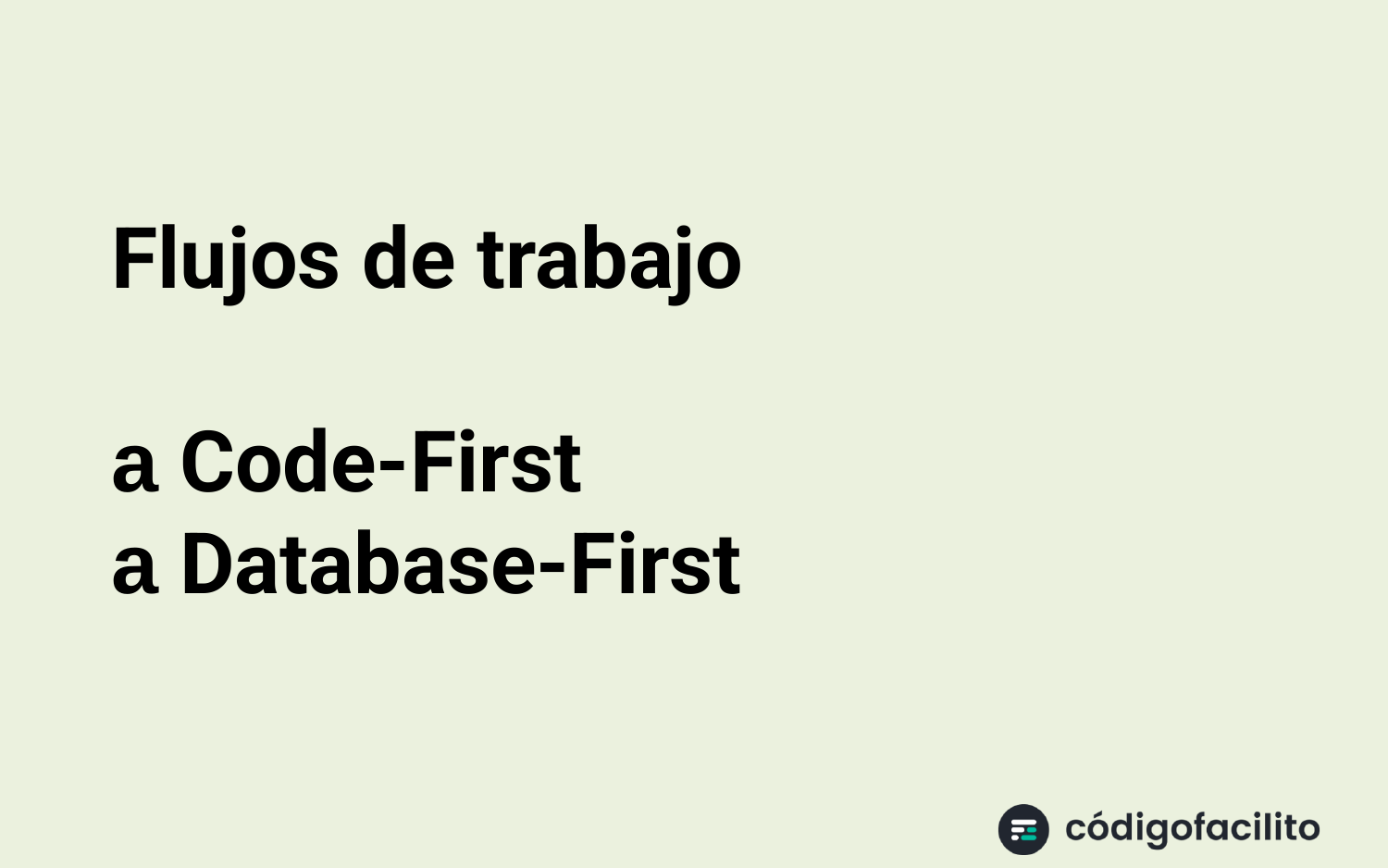

# Flujos de trabajo a Code-First a Database-First